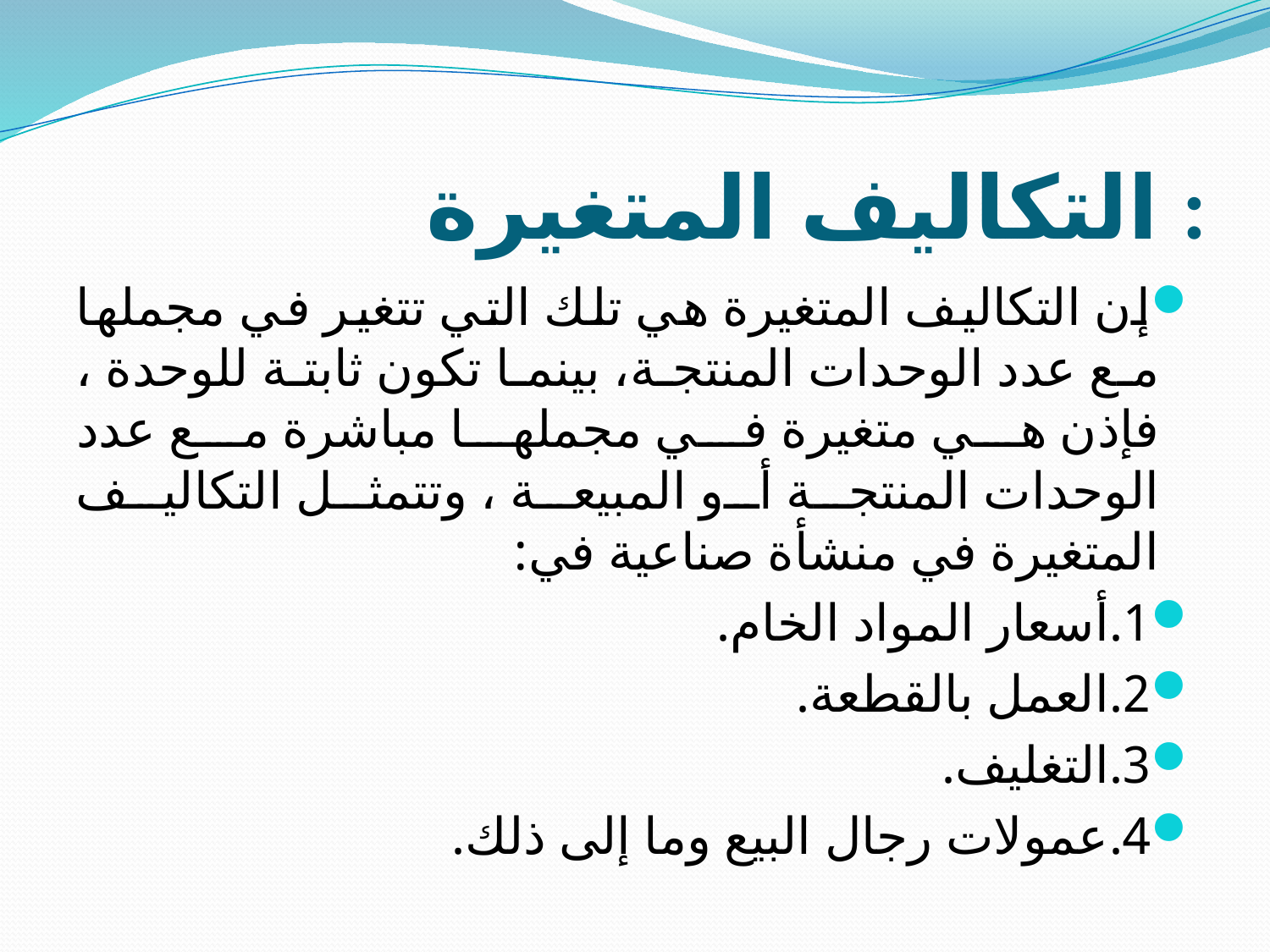

# التكاليف المتغيرة :
إن التكاليف المتغيرة هي تلك التي تتغير في مجملها مع عدد الوحدات المنتجة، بينما تكون ثابتة للوحدة ، فإذن هي متغيرة في مجملها مباشرة مع عدد الوحدات المنتجة أو المبيعة ، وتتمثل التكاليف المتغيرة في منشأة صناعية في:
1.	أسعار المواد الخام.
2.	العمل بالقطعة.
3.	التغليف.
4.	عمولات رجال البيع وما إلى ذلك.